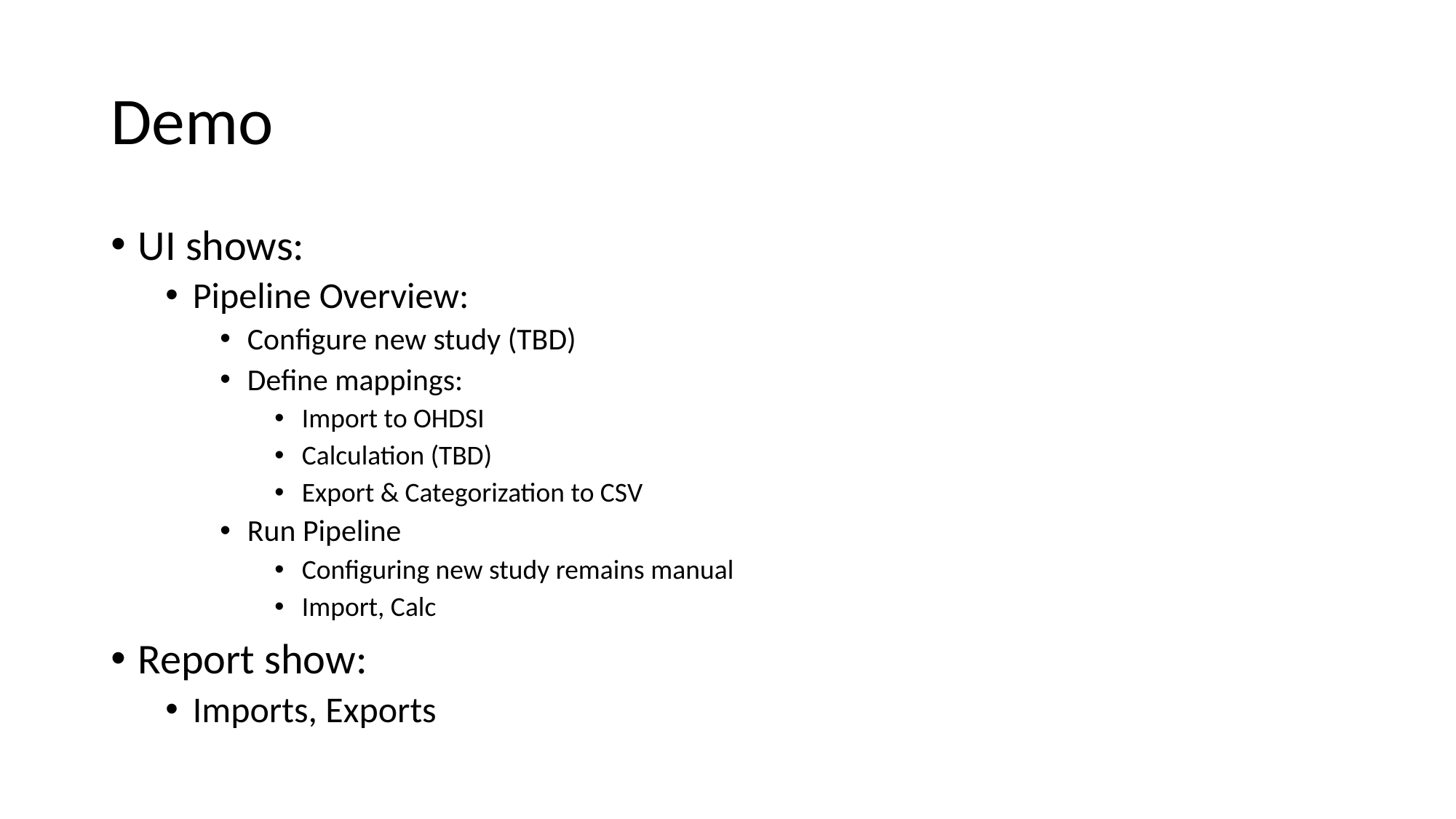

# Demo
UI shows:
Pipeline Overview:
Configure new study (TBD)
Define mappings:
Import to OHDSI
Calculation (TBD)
Export & Categorization to CSV
Run Pipeline
Configuring new study remains manual
Import, Calc
Report show:
Imports, Exports